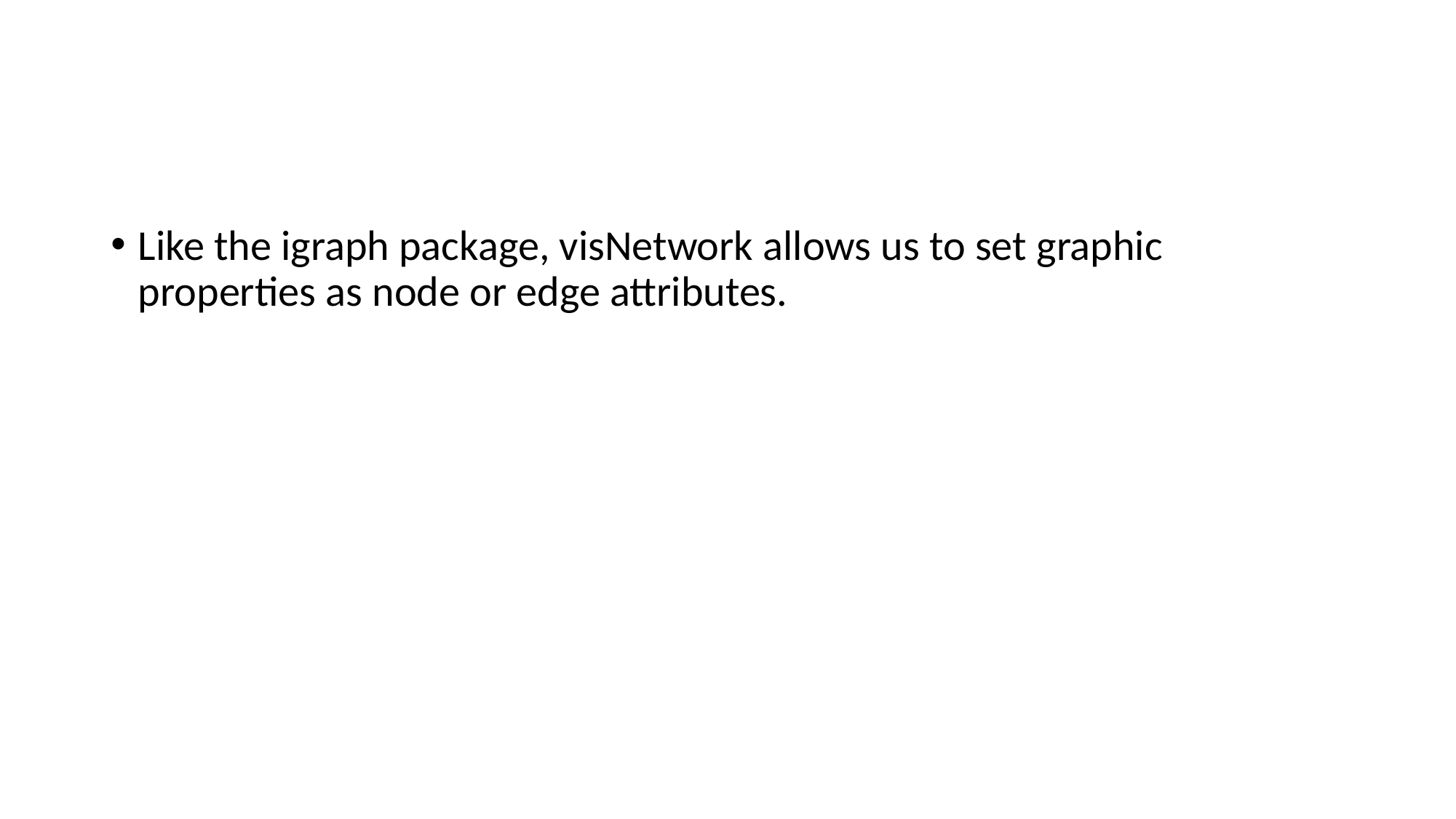

#
Like the igraph package, visNetwork allows us to set graphic properties as node or edge attributes.